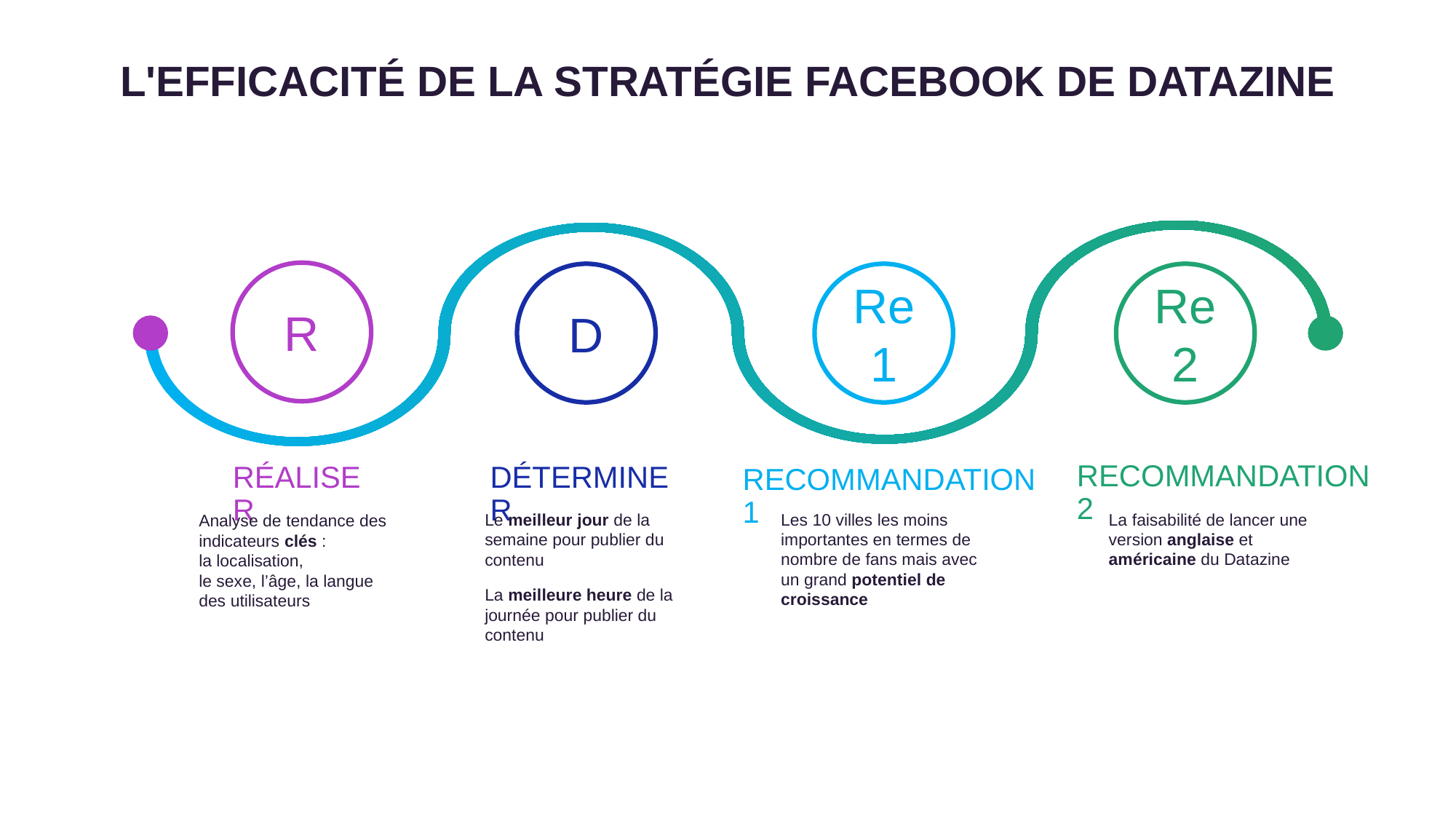

# l'efficacité de la stratégie Facebook dE DATAZINE

R
D
Re
1
Re2

RECOMMANDATION 2
RÉALISER
DÉTERMINER
RECOMMANDATION 1
Les 10 villes les moins importantes en termes de nombre de fans mais avec un grand potentiel de croissance
La faisabilité de lancer une version anglaise et américaine du Datazine
Le meilleur jour de la semaine pour publier du contenu
La meilleure heure de la journée pour publier du contenu
Analyse de tendance des indicateurs clés :
la localisation,
le sexe, l’âge, la langue des utilisateurs